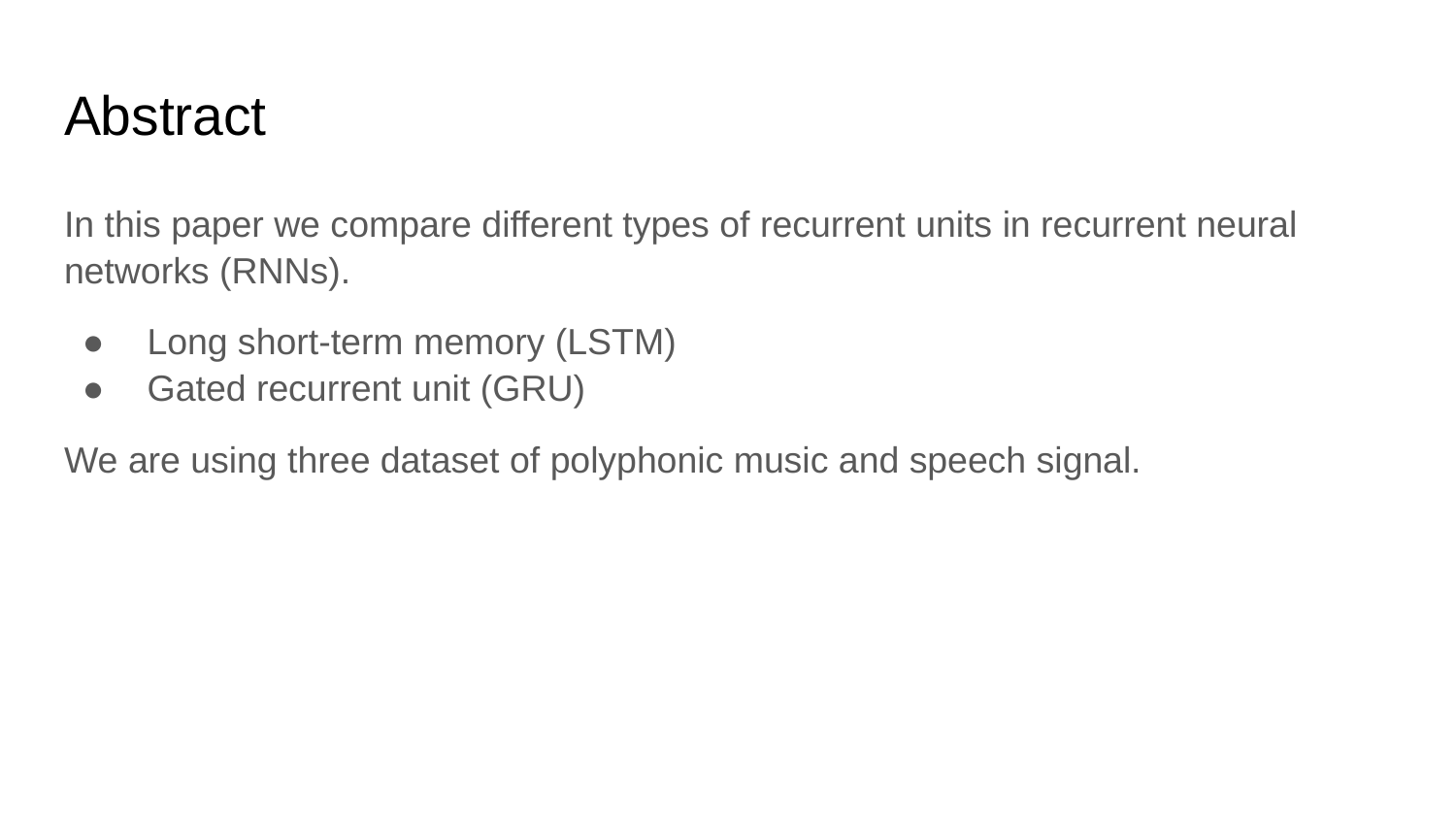

# Abstract
In this paper we compare different types of recurrent units in recurrent neural networks (RNNs).
 Long short-term memory (LSTM)
 Gated recurrent unit (GRU)
We are using three dataset of polyphonic music and speech signal.